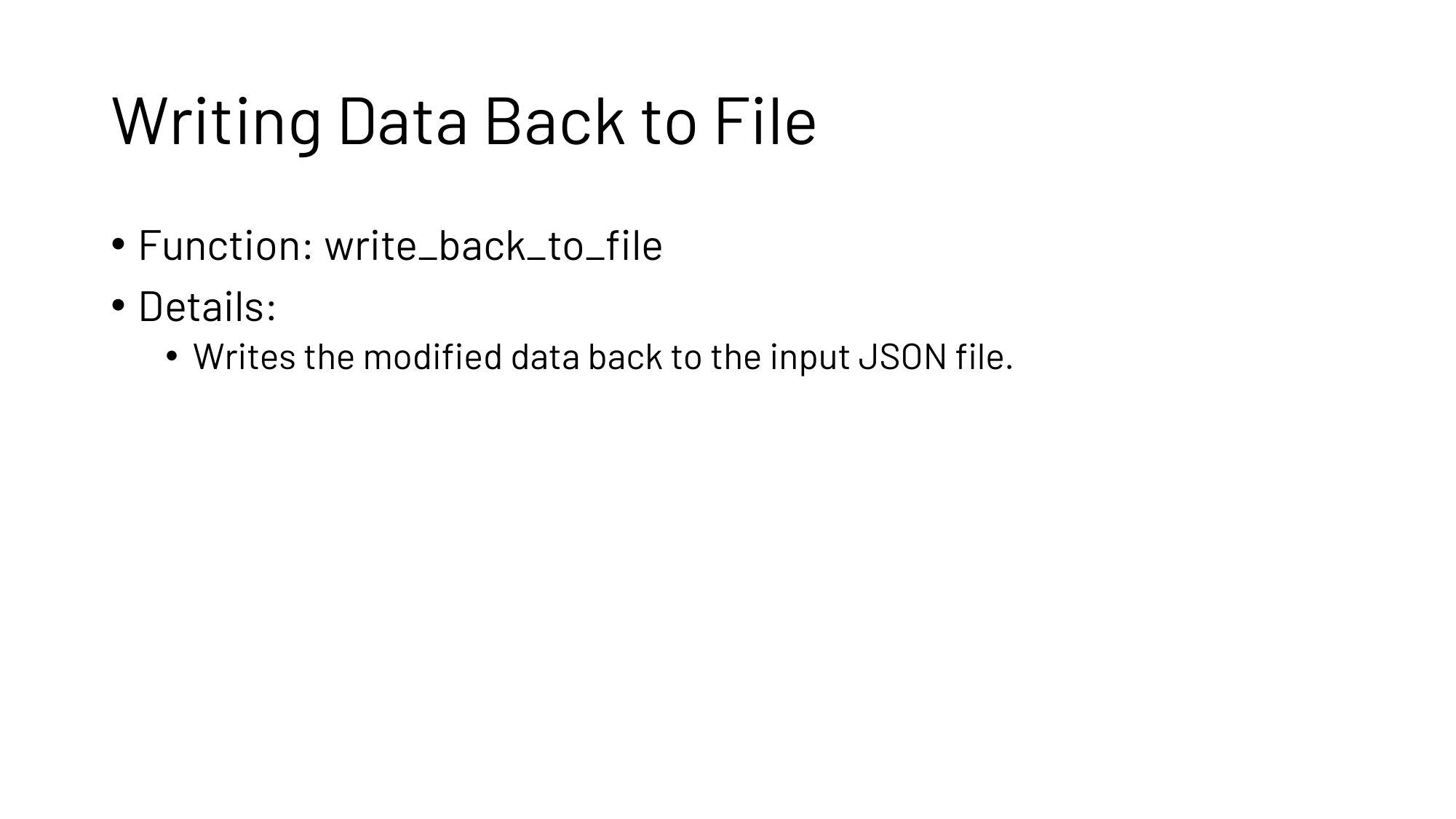

# Writing Data Back to File
Function: write_back_to_file
Details:
Writes the modified data back to the input JSON file.